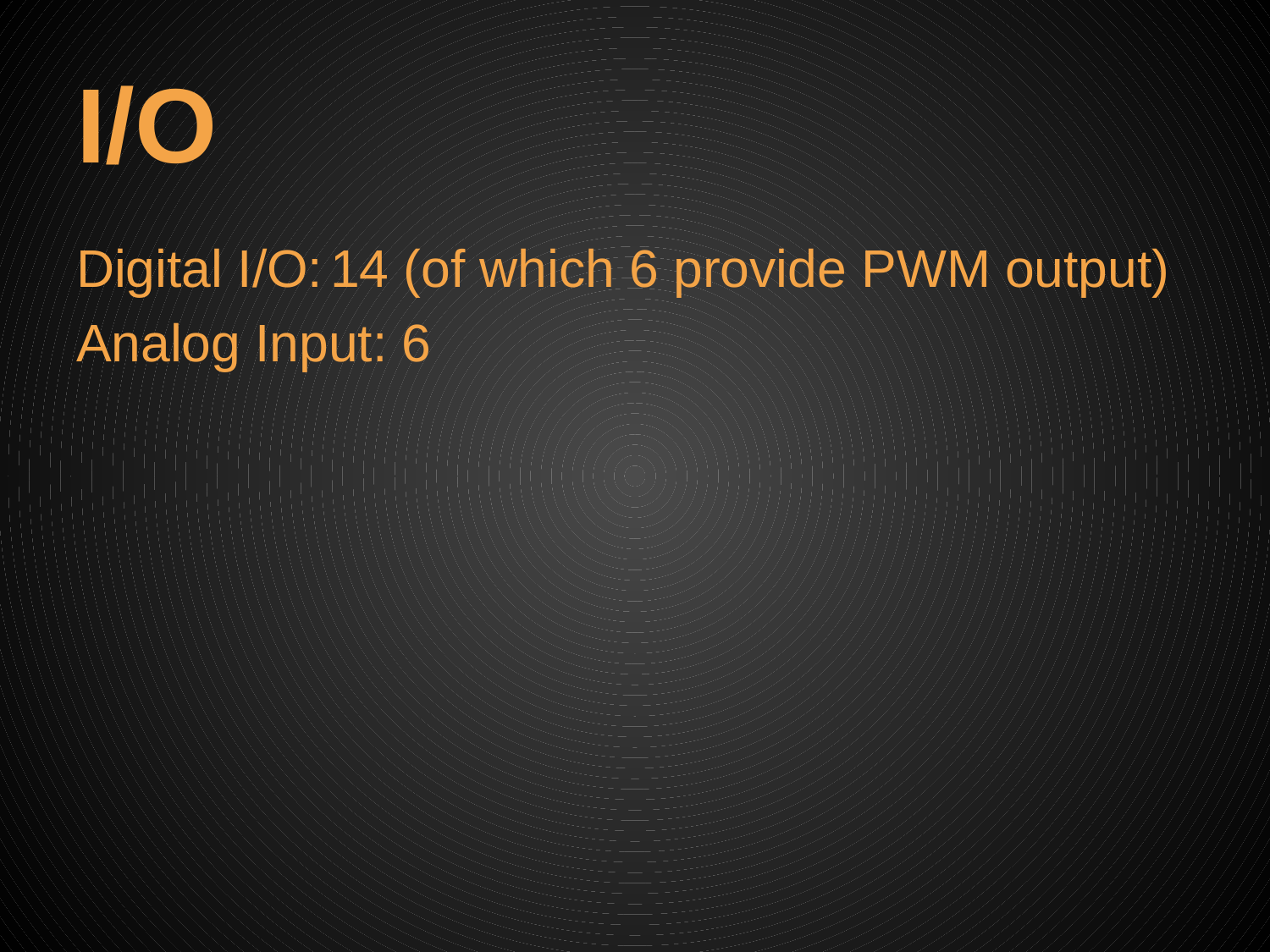

# I/O
Digital I/O:	14 (of which 6 provide PWM output)
Analog Input: 6